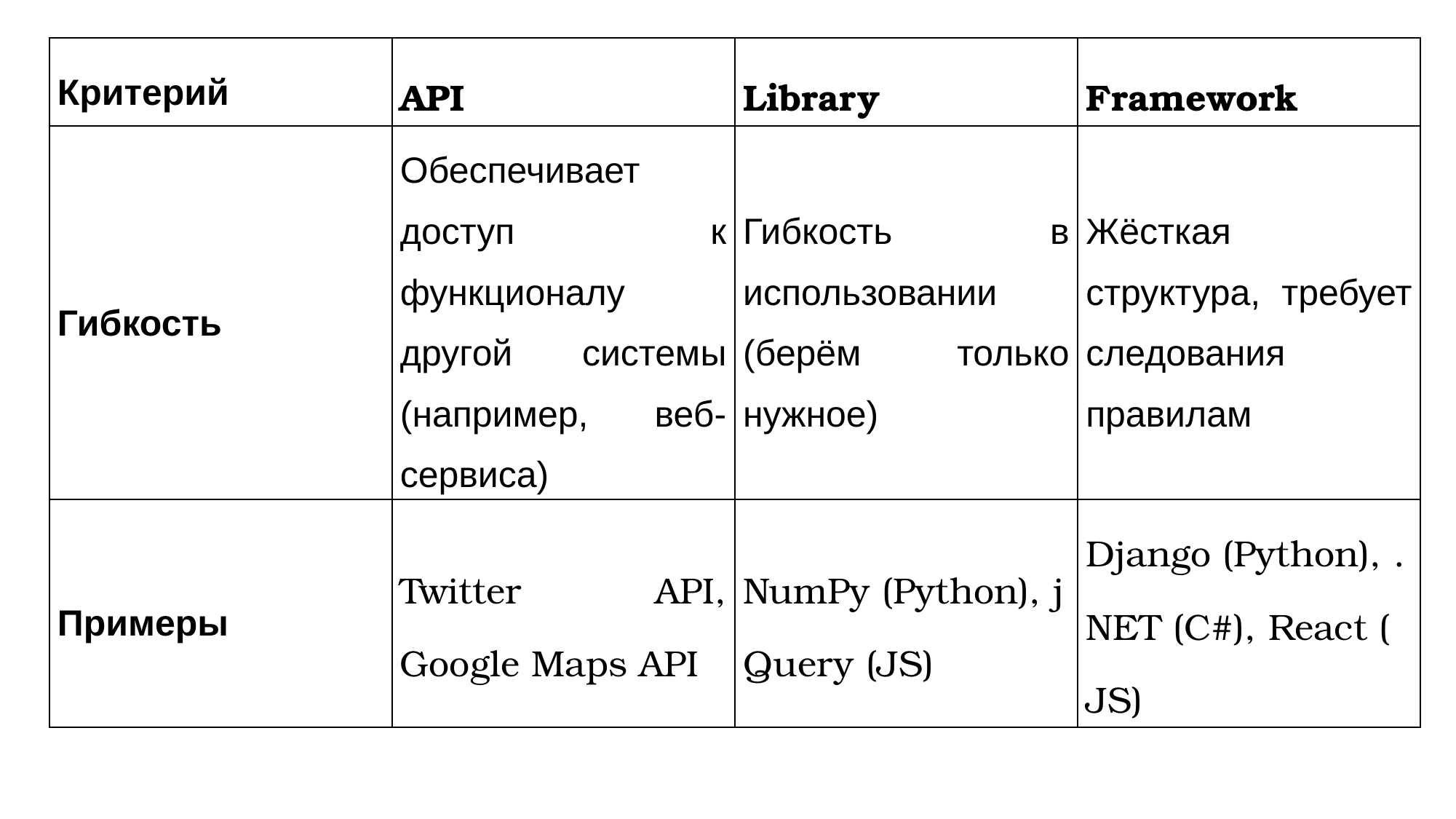

| Критерий | API | Library | Framework |
| --- | --- | --- | --- |
| Гибкость | Обеспечивает доступ к функционалу другой системы (например, веб-сервиса) | Гибкость в использовании (берём только нужное) | Жёсткая структура, требует следования правилам |
| Примеры | Twitter API, Google Maps API | NumPy (Python), jQuery (JS) | Django (Python), .NET (C#), React (JS) |